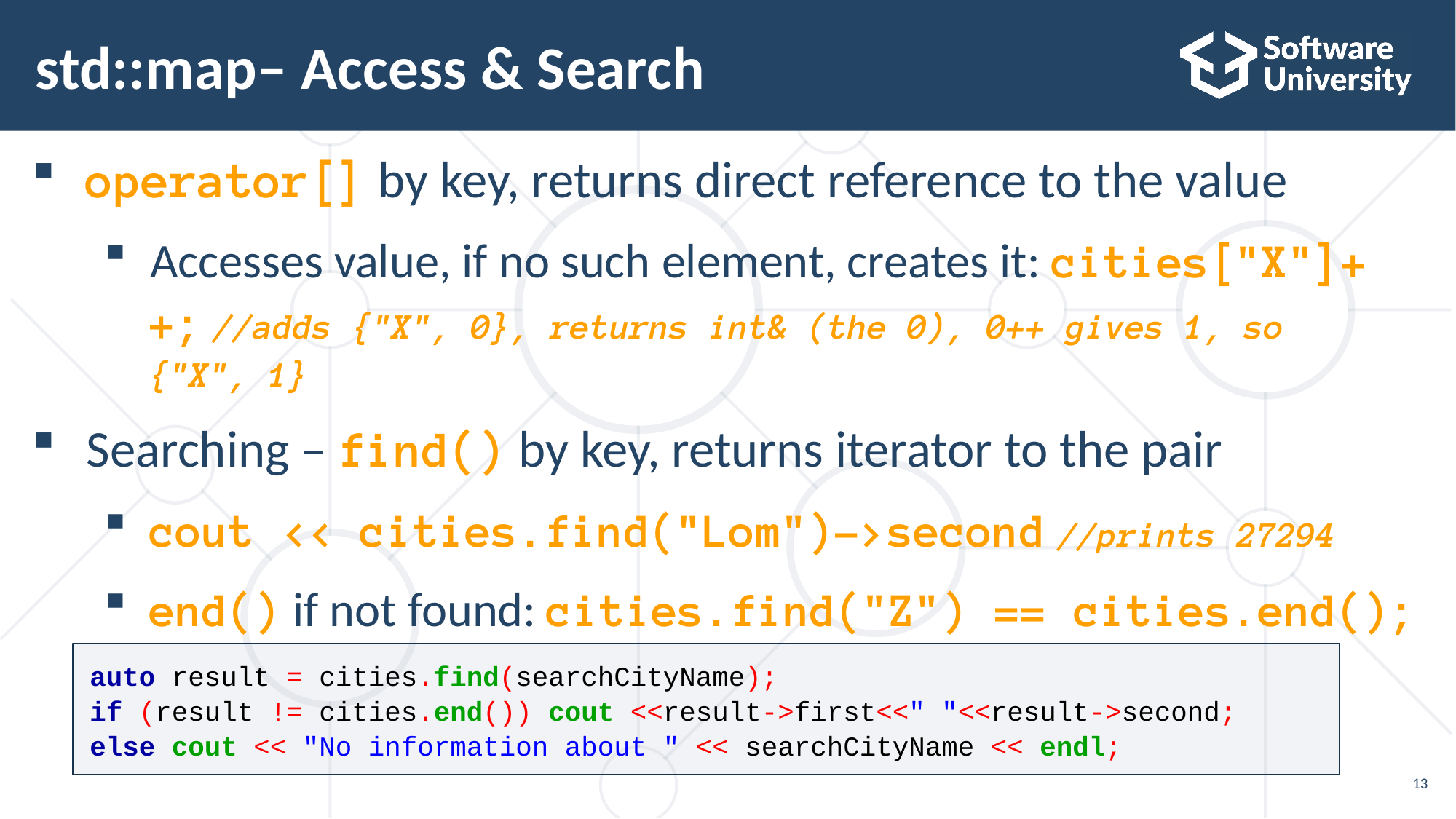

# std::map– Access & Search
operator[] by key, returns direct reference to the value
Accesses value, if no such element, creates it: cities["X"]++; //adds {"X", 0}, returns int& (the 0), 0++ gives 1, so
{"X", 1}
Searching – find() by key, returns iterator to the pair
cout << cities.find("Lom")->second //prints 27294
end() if not found: cities.find("Z") == cities.end();
auto result = cities.find(searchCityName);
if (result != cities.end()) cout <<result->first<<" "<<result->second;
else cout << "No information about " << searchCityName << endl;
13